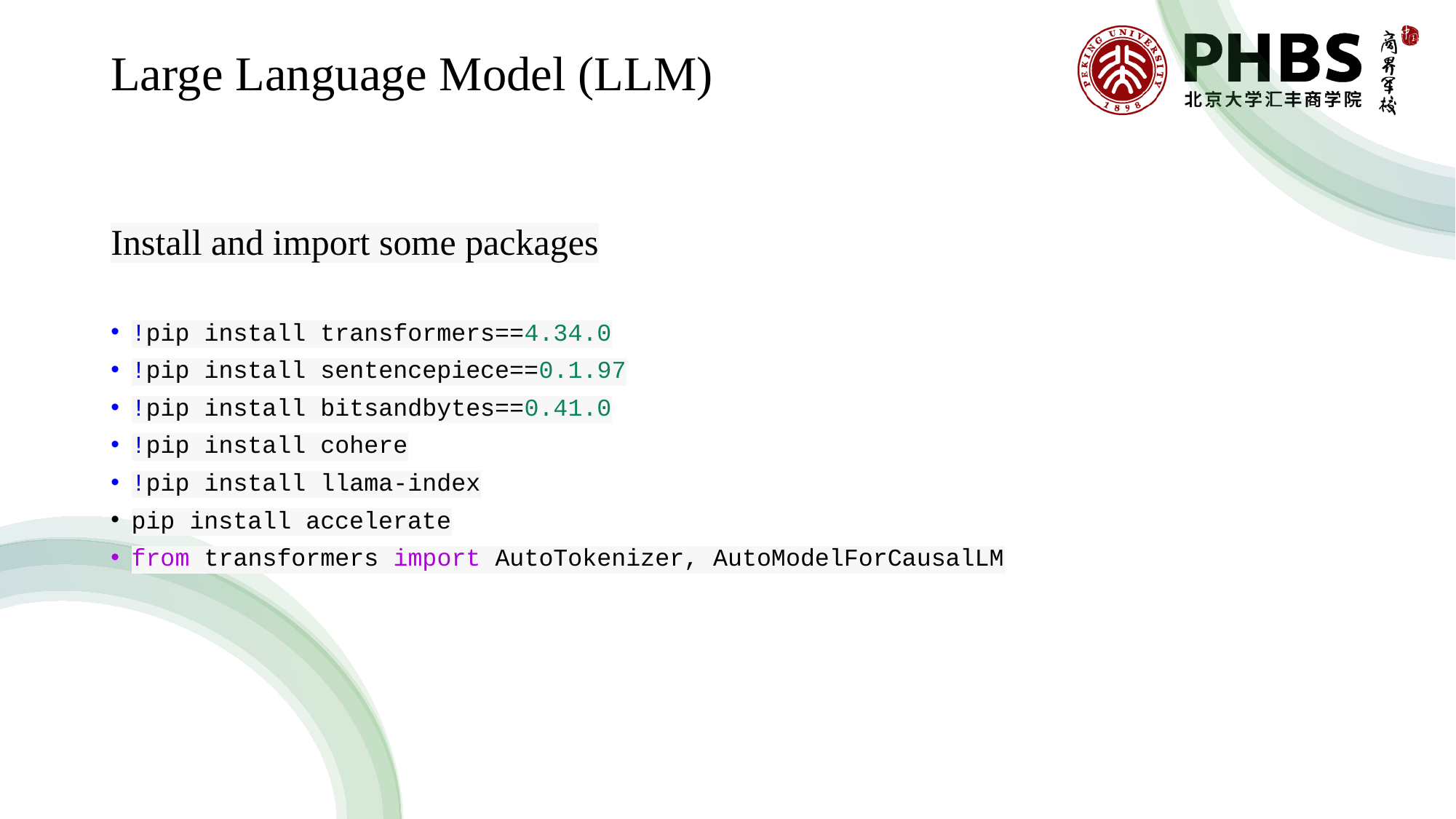

# Large Language Model (LLM)
Install and import some packages

!pip install transformers==4.34.0
!pip install sentencepiece==0.1.97
!pip install bitsandbytes==0.41.0
!pip install cohere
!pip install llama-index
pip install accelerate
from transformers import AutoTokenizer, AutoModelForCausalLM